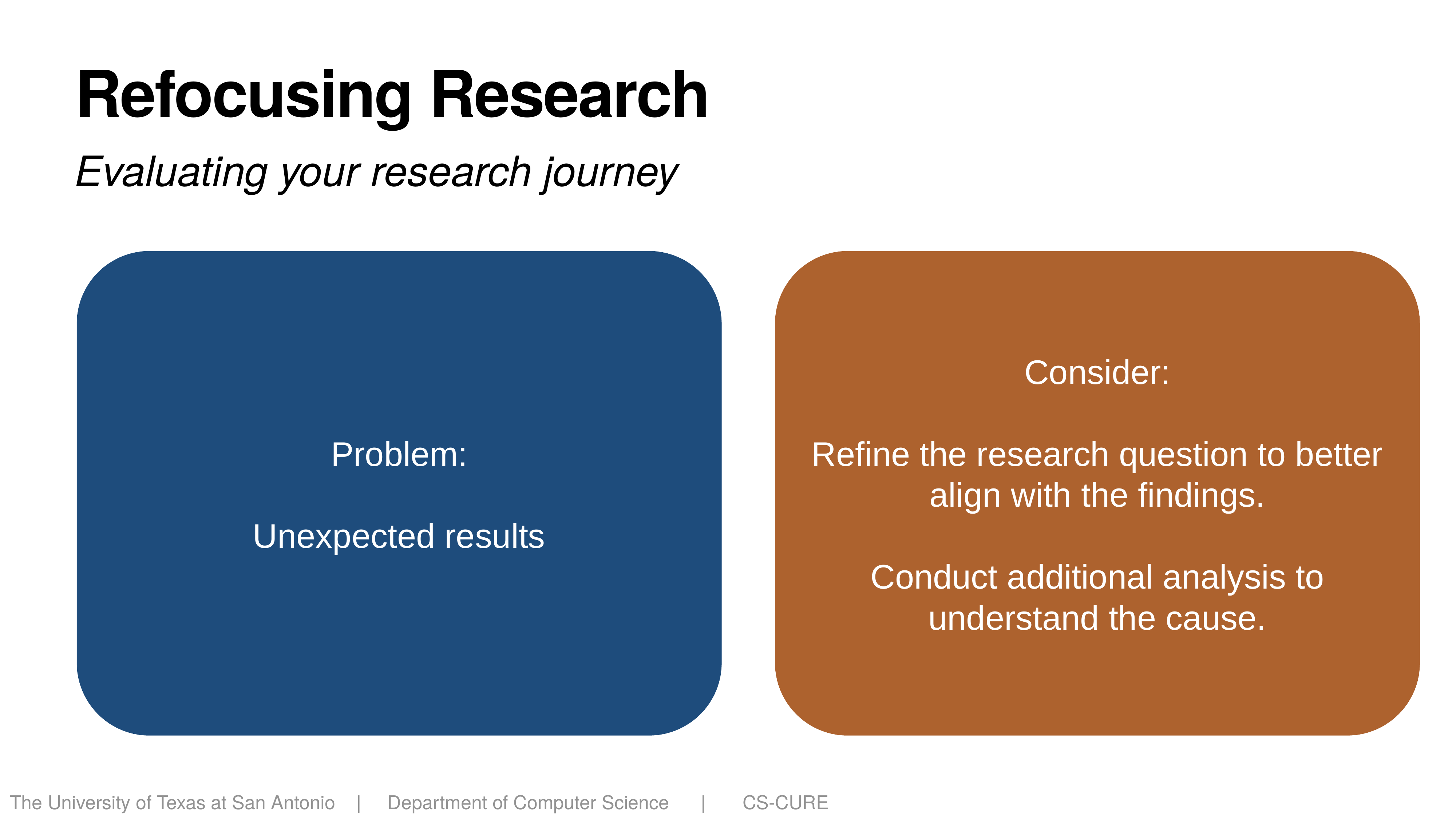

# Refocusing Research
Evaluating your research journey
Problem:

Unexpected results
Consider:

Refine the research question to better align with the findings.

Conduct additional analysis to understand the cause.
9